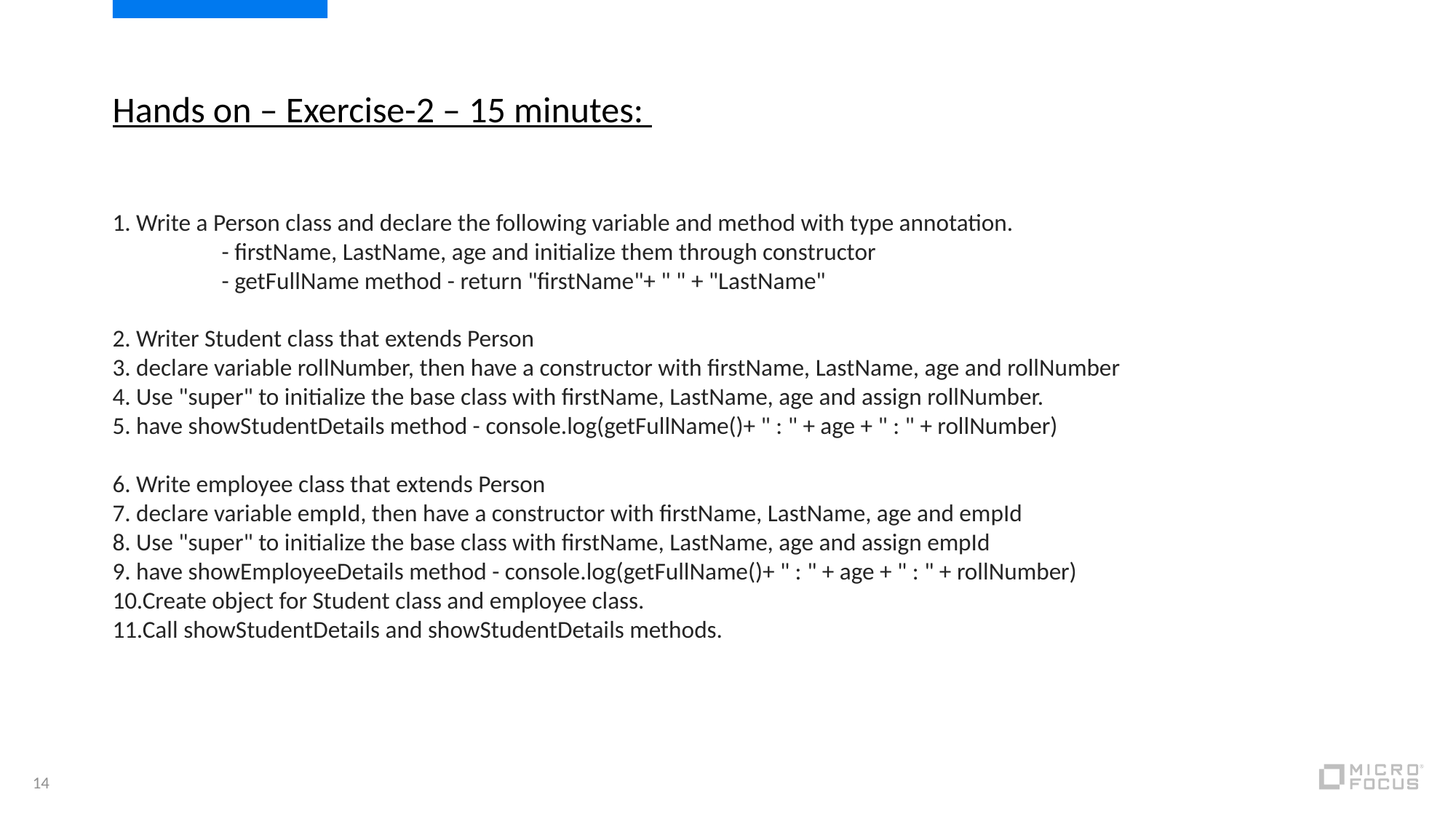

Hands on – Exercise-2 – 15 minutes:

1. Write a Person class and declare the following variable and method with type annotation.
 	- firstName, LastName, age and initialize them through constructor
	- getFullName method - return "firstName"+ " " + "LastName"

2. Writer Student class that extends Person
3. declare variable rollNumber, then have a constructor with firstName, LastName, age and rollNumber
4. Use "super" to initialize the base class with firstName, LastName, age and assign rollNumber.
5. have showStudentDetails method - console.log(getFullName()+ " : " + age + " : " + rollNumber)

6. Write employee class that extends Person
7. declare variable empId, then have a constructor with firstName, LastName, age and empId
8. Use "super" to initialize the base class with firstName, LastName, age and assign empId
9. have showEmployeeDetails method - console.log(getFullName()+ " : " + age + " : " + rollNumber)
10.Create object for Student class and employee class.
11.Call showStudentDetails and showStudentDetails methods.

14